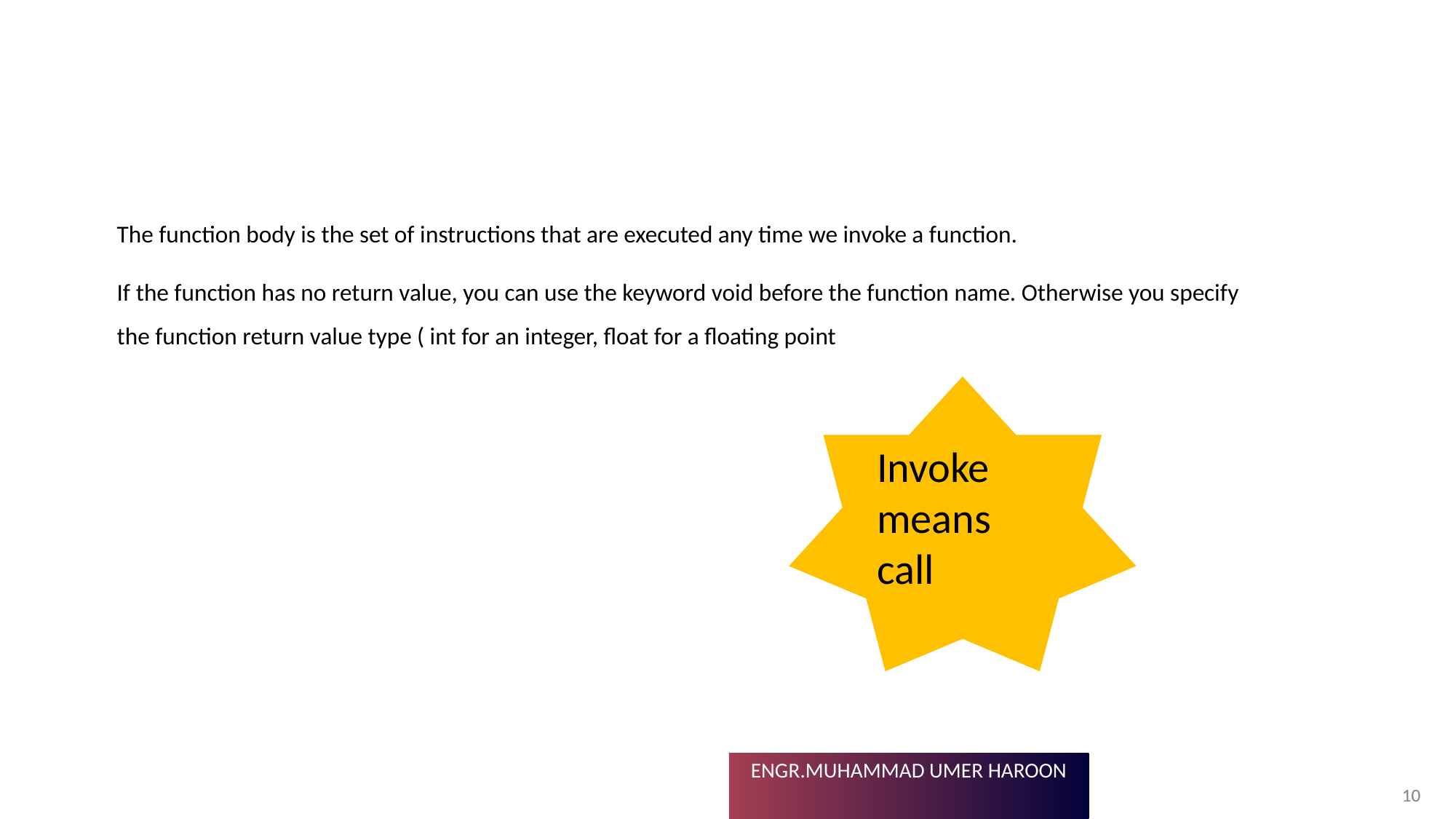

#
The function body is the set of instructions that are executed any time we invoke a function.
If the function has no return value, you can use the keyword void before the function name. Otherwise you specify the function return value type ( int for an integer, float for a floating point
Invoke means call
10